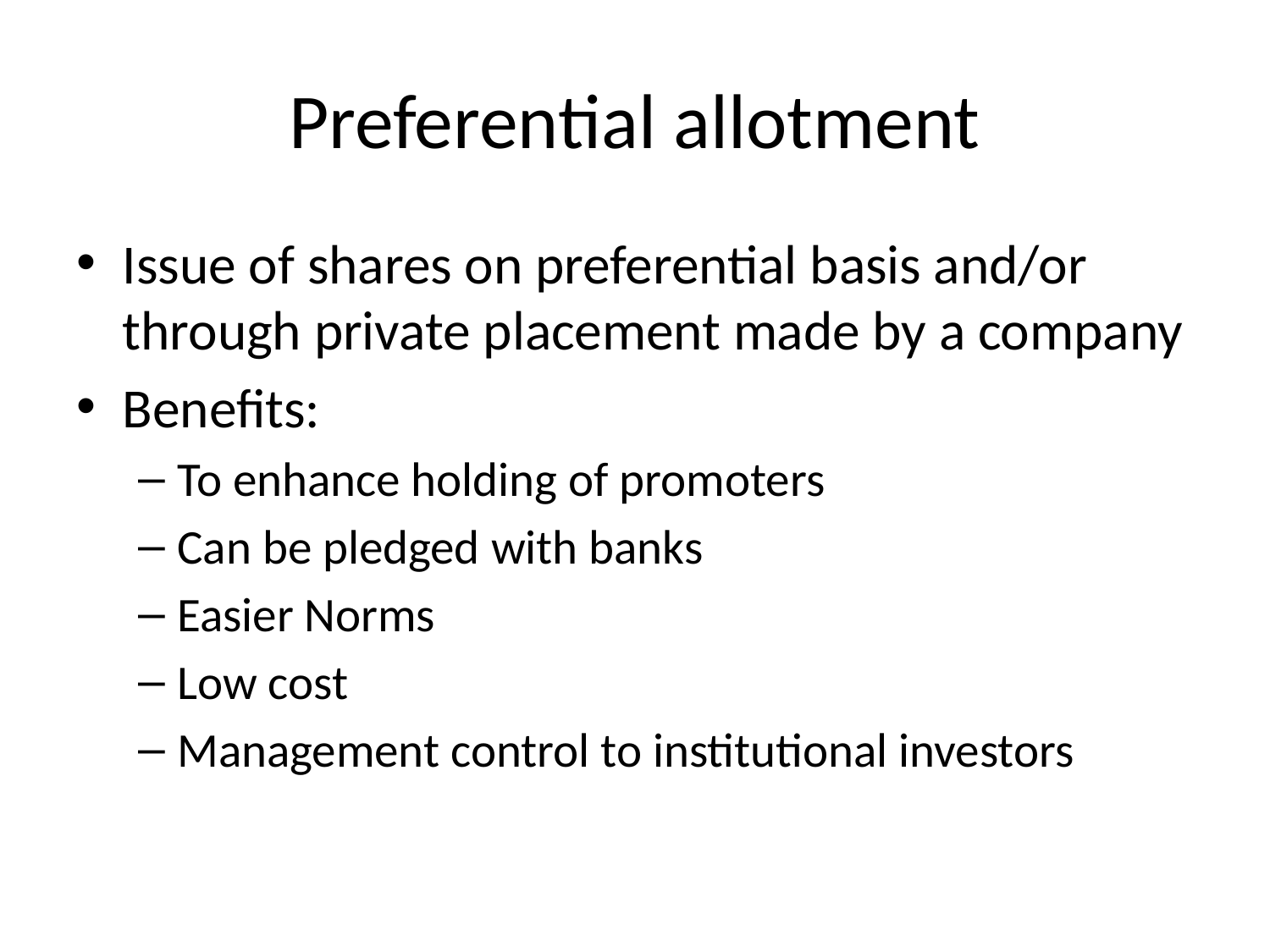

# Preferential allotment
Issue of shares on preferential basis and/or through private placement made by a company
Benefits:
To enhance holding of promoters
Can be pledged with banks
Easier Norms
Low cost
Management control to institutional investors